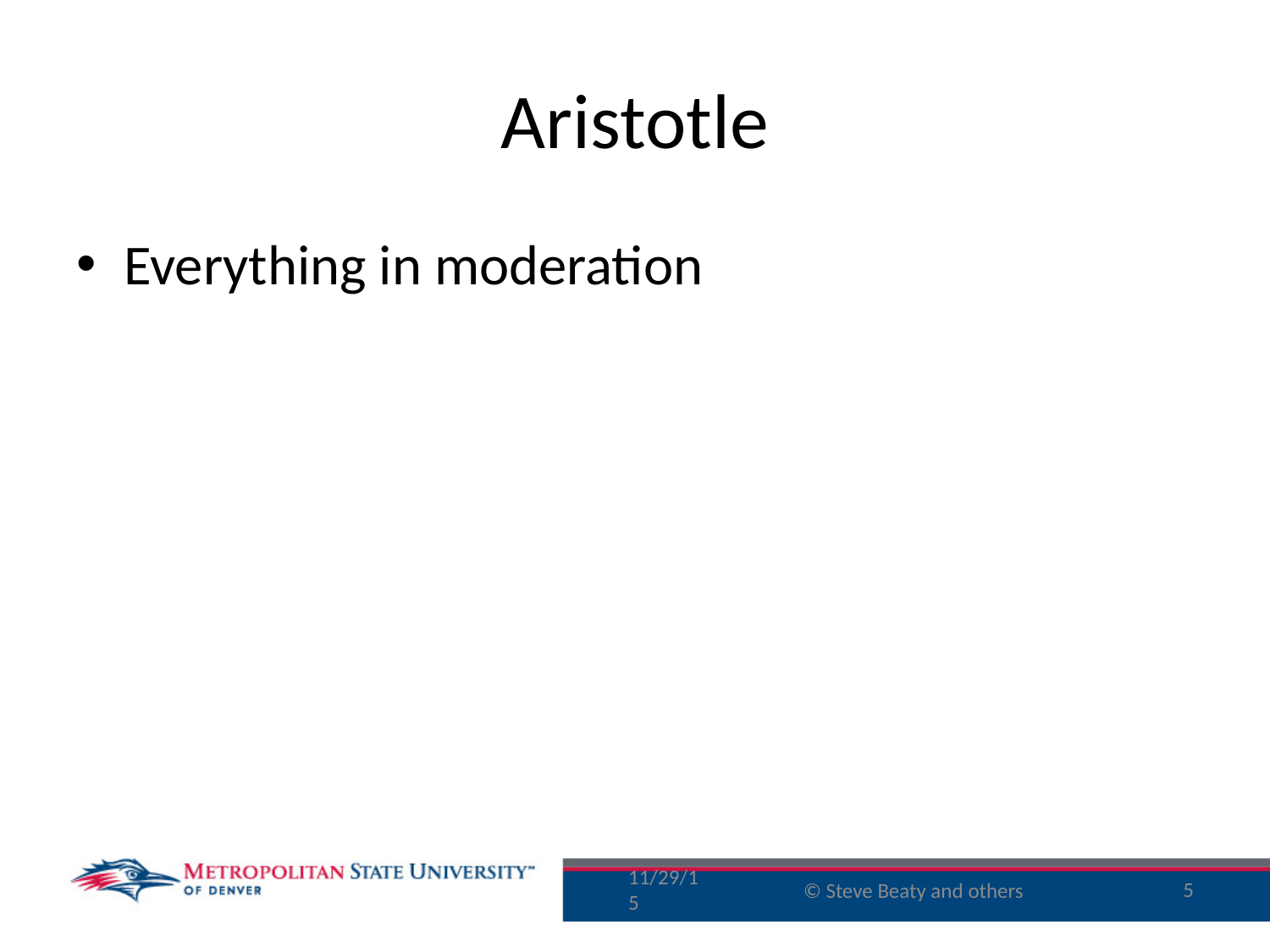

# Aristotle
Everything in moderation
11/29/15
5
© Steve Beaty and others